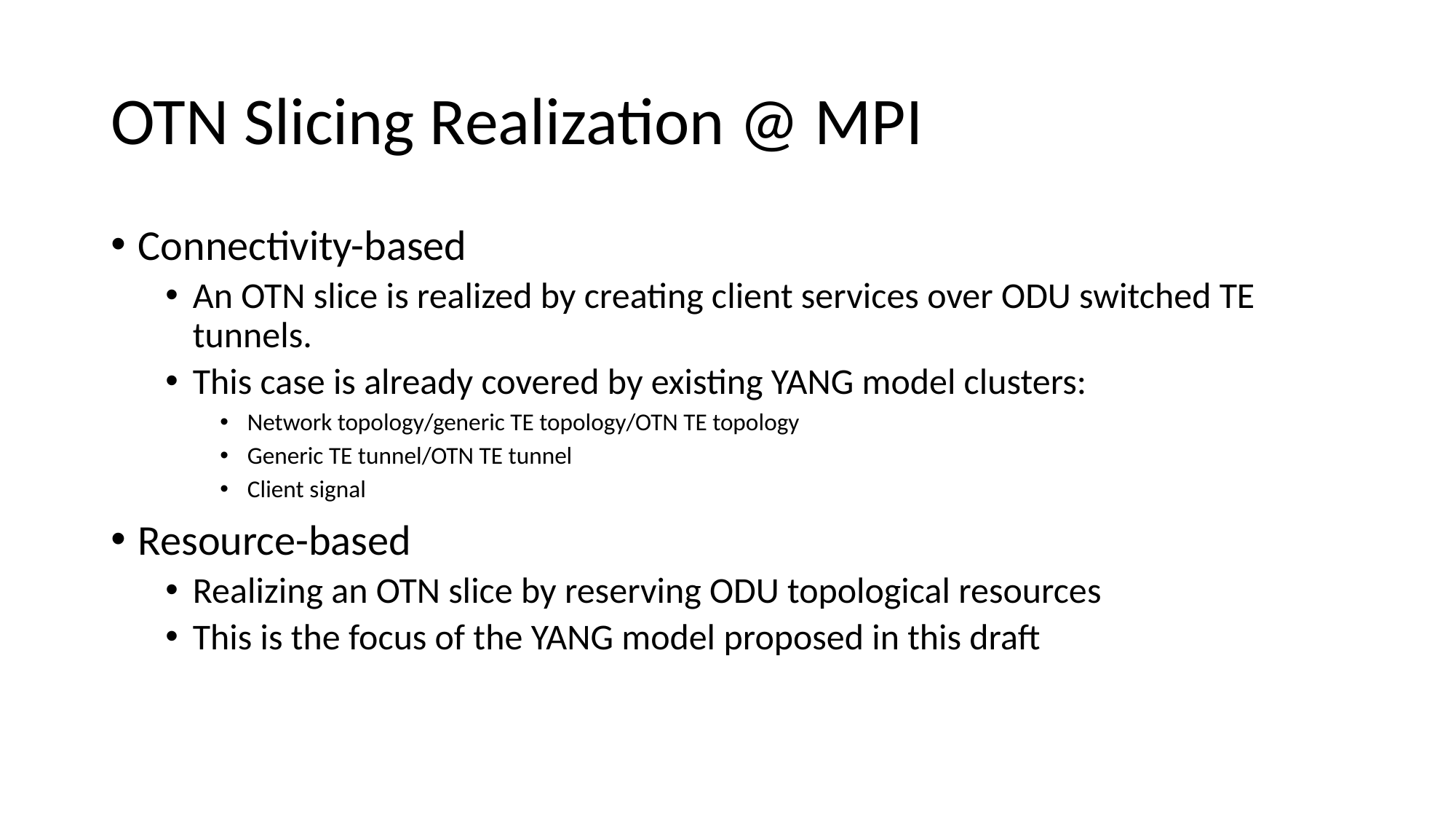

# OTN Slicing Realization @ MPI
Connectivity-based
An OTN slice is realized by creating client services over ODU switched TE tunnels.
This case is already covered by existing YANG model clusters:
Network topology/generic TE topology/OTN TE topology
Generic TE tunnel/OTN TE tunnel
Client signal
Resource-based
Realizing an OTN slice by reserving ODU topological resources
This is the focus of the YANG model proposed in this draft